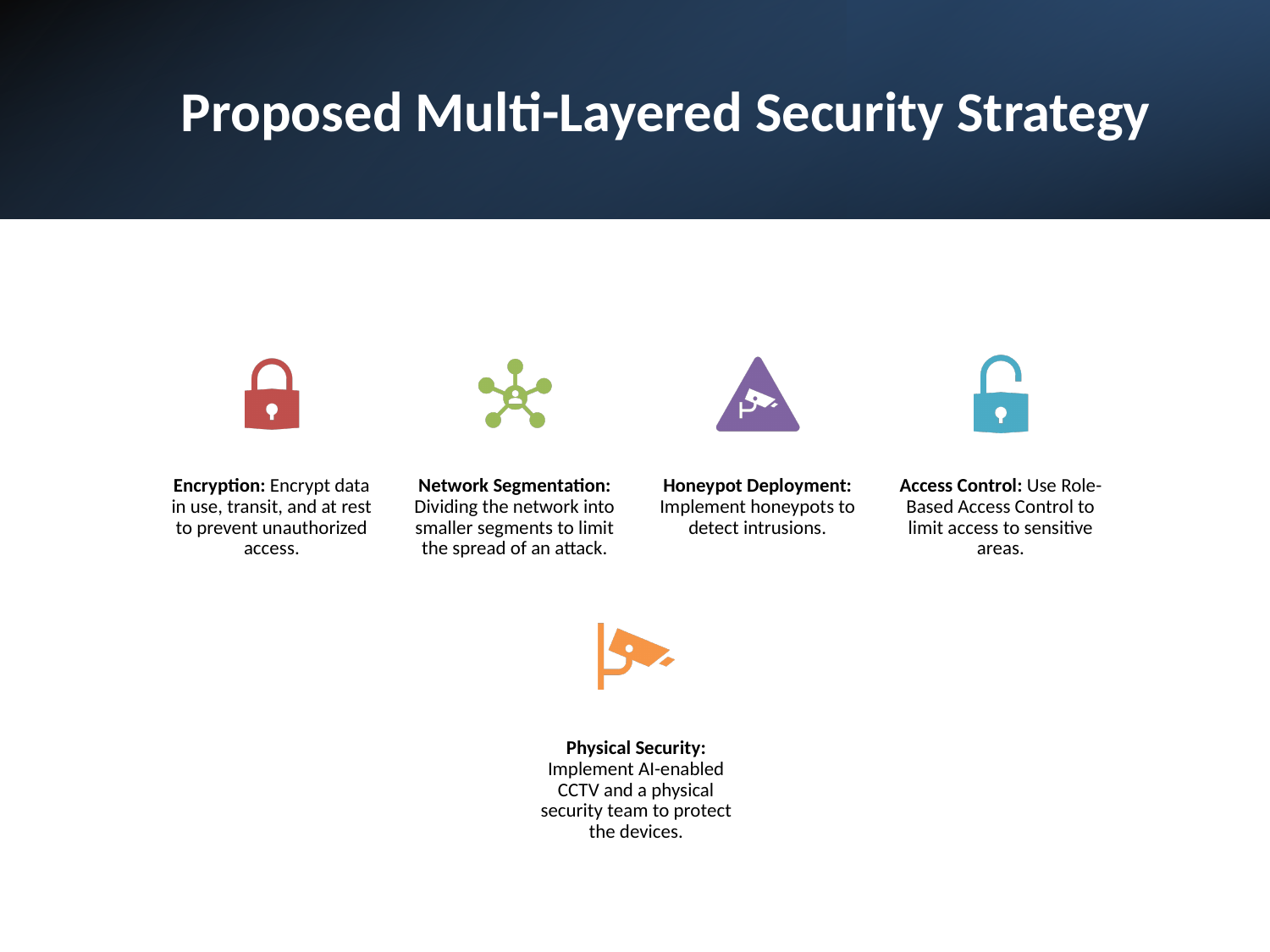

# Proposed Multi-Layered Security Strategy

Encryption: Encrypt data in use, transit, and at rest to prevent unauthorized access.

Network Segmentation: Dividing the network into smaller segments to limit the spread of an attack.

Honeypot Deployment: Implement honeypots to detect intrusions.

Access Control: Use Role-Based Access Control to limit access to sensitive areas.

Physical Security: Implement AI-enabled CCTV and a physical security team to protect the devices.